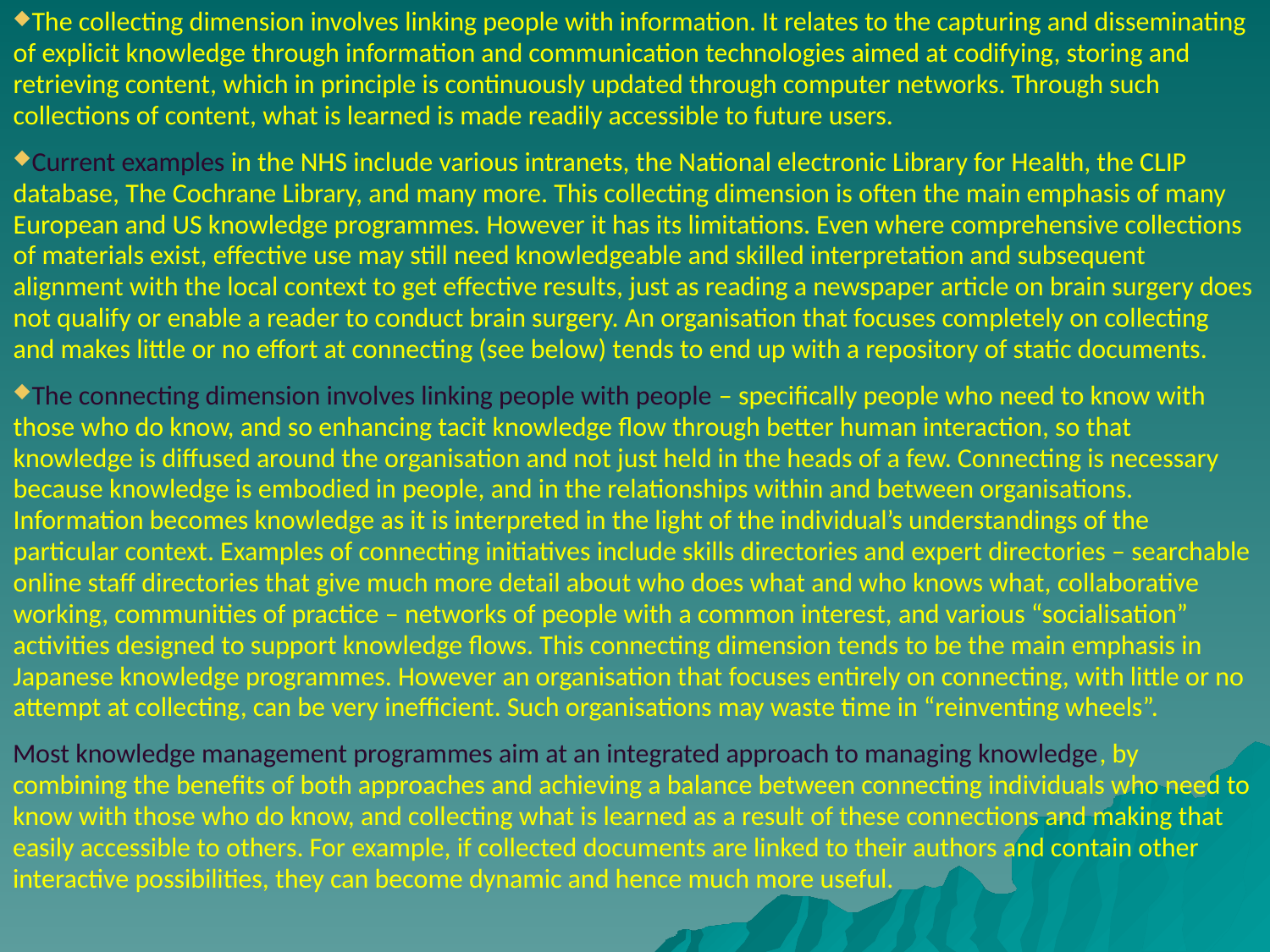

# The collecting dimension involves linking people with information. It relates to the capturing and disseminating of explicit knowledge through information and communication technologies aimed at codifying, storing and retrieving content, which in principle is continuously updated through computer networks. Through such collections of content, what is learned is made readily accessible to future users.
Current examples in the NHS include various intranets, the National electronic Library for Health, the CLIP database, The Cochrane Library, and many more. This collecting dimension is often the main emphasis of many European and US knowledge programmes. However it has its limitations. Even where comprehensive collections of materials exist, effective use may still need knowledgeable and skilled interpretation and subsequent alignment with the local context to get effective results, just as reading a newspaper article on brain surgery does not qualify or enable a reader to conduct brain surgery. An organisation that focuses completely on collecting and makes little or no effort at connecting (see below) tends to end up with a repository of static documents.
The connecting dimension involves linking people with people – specifically people who need to know with those who do know, and so enhancing tacit knowledge flow through better human interaction, so that knowledge is diffused around the organisation and not just held in the heads of a few. Connecting is necessary because knowledge is embodied in people, and in the relationships within and between organisations. Information becomes knowledge as it is interpreted in the light of the individual’s understandings of the particular context. Examples of connecting initiatives include skills directories and expert directories – searchable online staff directories that give much more detail about who does what and who knows what, collaborative working, communities of practice – networks of people with a common interest, and various “socialisation” activities designed to support knowledge flows. This connecting dimension tends to be the main emphasis in Japanese knowledge programmes. However an organisation that focuses entirely on connecting, with little or no attempt at collecting, can be very inefficient. Such organisations may waste time in “reinventing wheels”.
Most knowledge management programmes aim at an integrated approach to managing knowledge, by combining the benefits of both approaches and achieving a balance between connecting individuals who need to know with those who do know, and collecting what is learned as a result of these connections and making that easily accessible to others. For example, if collected documents are linked to their authors and contain other interactive possibilities, they can become dynamic and hence much more useful.